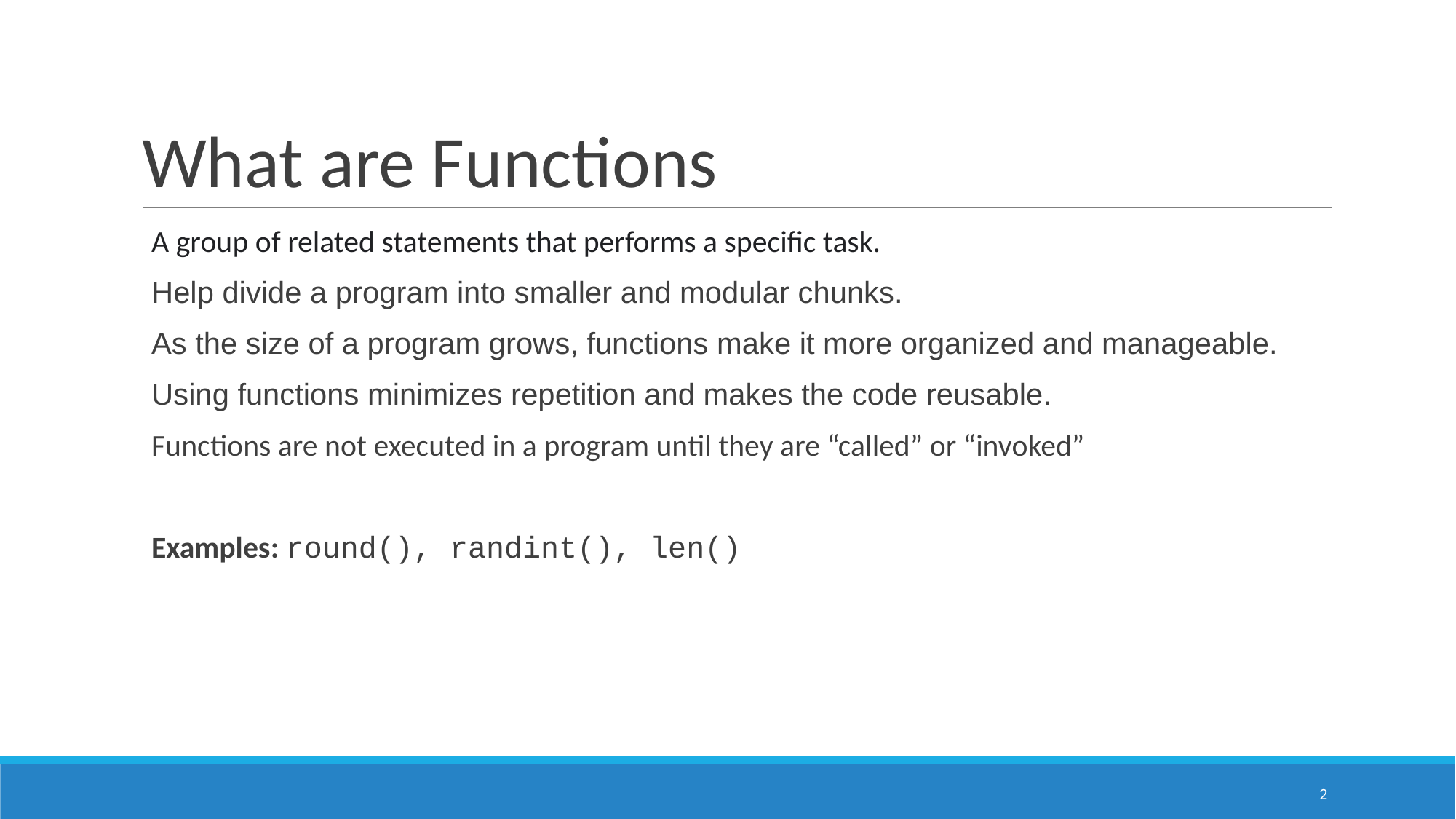

# What are Functions
A group of related statements that performs a specific task.
Help divide a program into smaller and modular chunks.
As the size of a program grows, functions make it more organized and manageable.
Using functions minimizes repetition and makes the code reusable.
Functions are not executed in a program until they are “called” or “invoked”

Examples: round(), randint(), len()

2